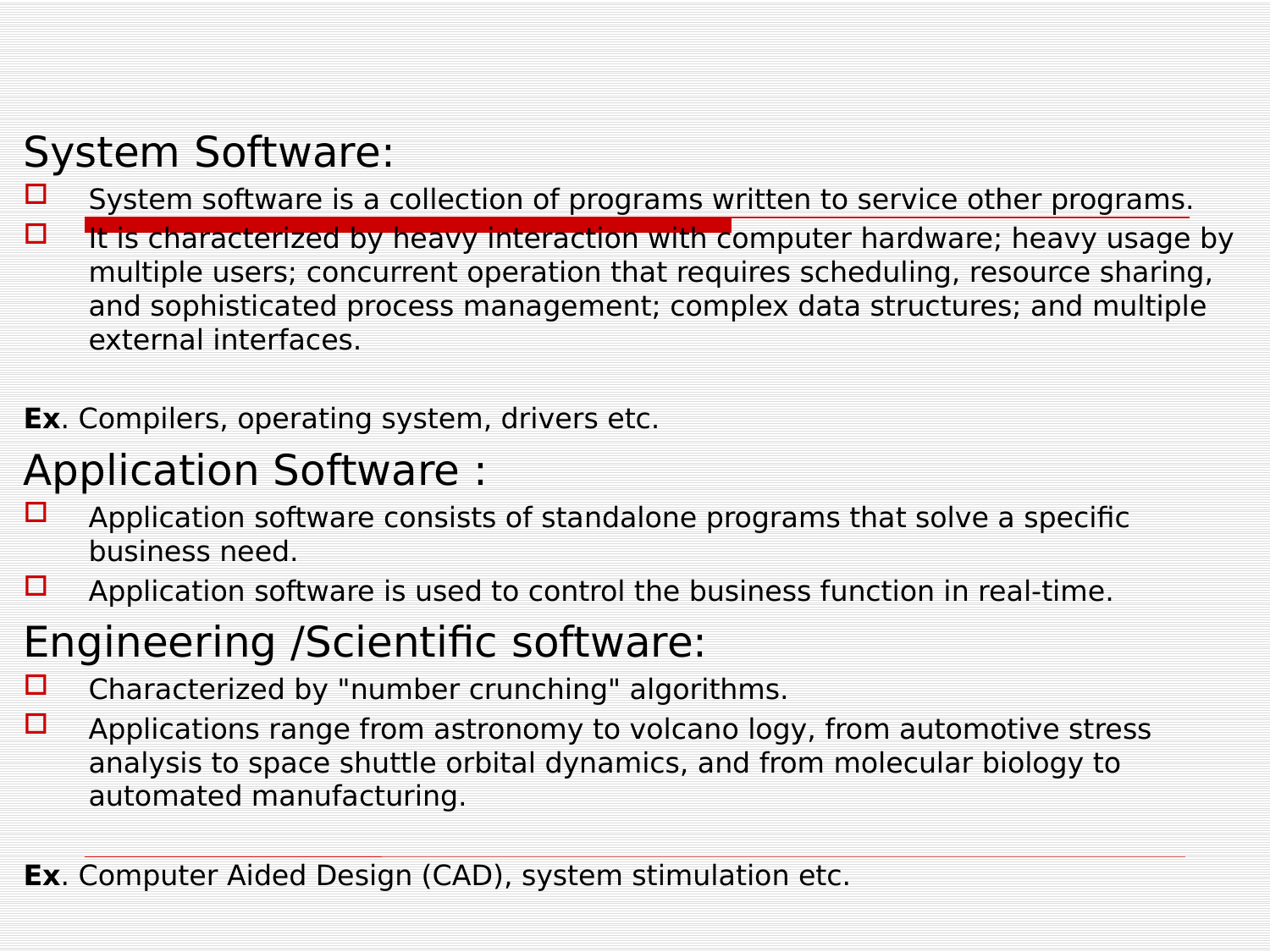

System Software:
System software is a collection of programs written to service other programs.
It is characterized by heavy interaction with computer hardware; heavy usage by multiple users; concurrent operation that requires scheduling, resource sharing, and sophisticated process management; complex data structures; and multiple external interfaces.

Ex. Compilers, operating system, drivers etc.
Application Software :
Application software consists of standalone programs that solve a specific business need.
Application software is used to control the business function in real-time.
Engineering /Scientific software:
Characterized by "number crunching" algorithms.
Applications range from astronomy to volcano logy, from automotive stress analysis to space shuttle orbital dynamics, and from molecular biology to automated manufacturing.

Ex. Computer Aided Design (CAD), system stimulation etc.